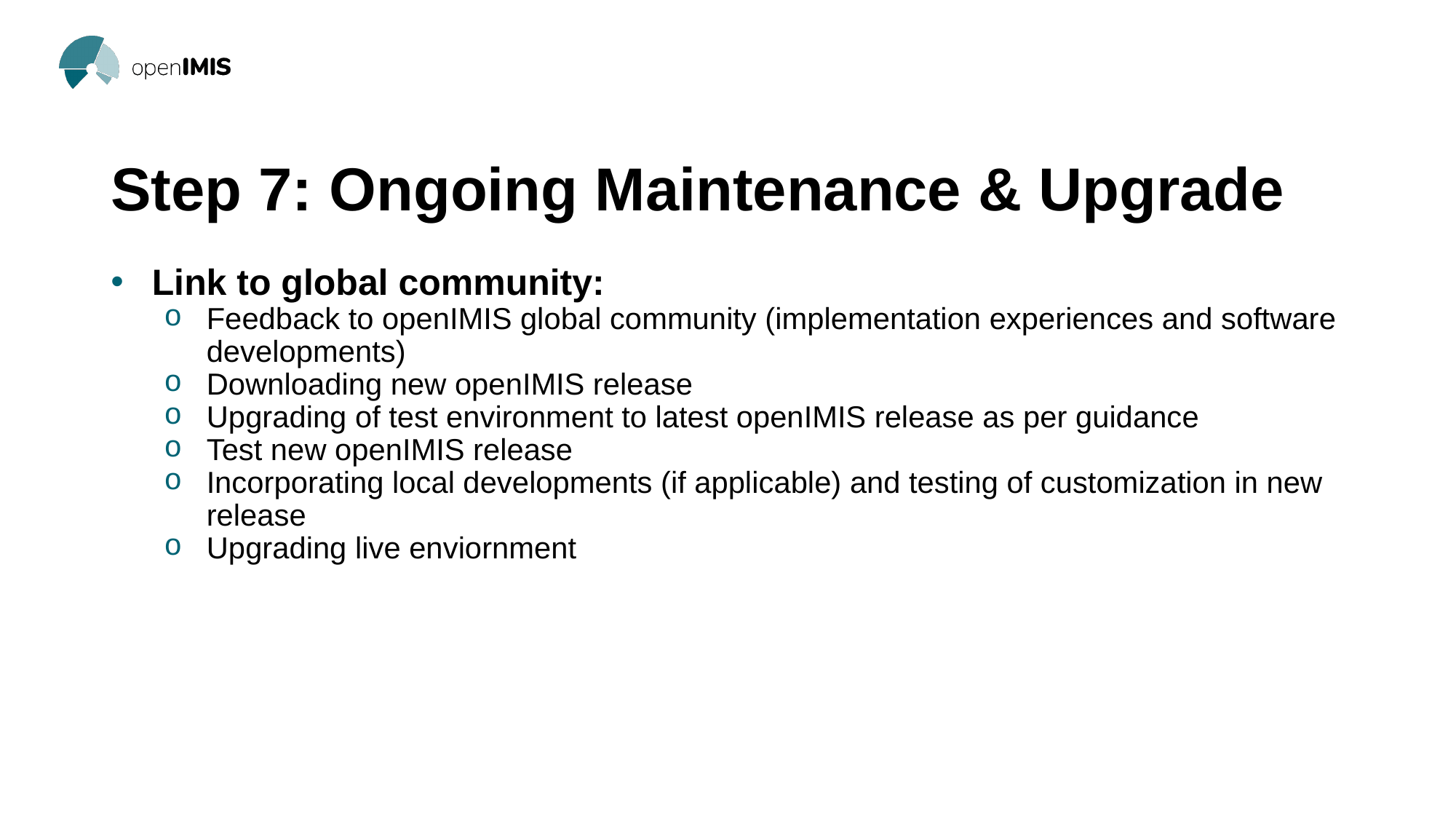

# Step 7: Ongoing Maintenance & Upgrade
Link to global community:
Feedback to openIMIS global community (implementation experiences and software developments)
Downloading new openIMIS release
Upgrading of test environment to latest openIMIS release as per guidance
Test new openIMIS release
Incorporating local developments (if applicable) and testing of customization in new release
Upgrading live enviornment